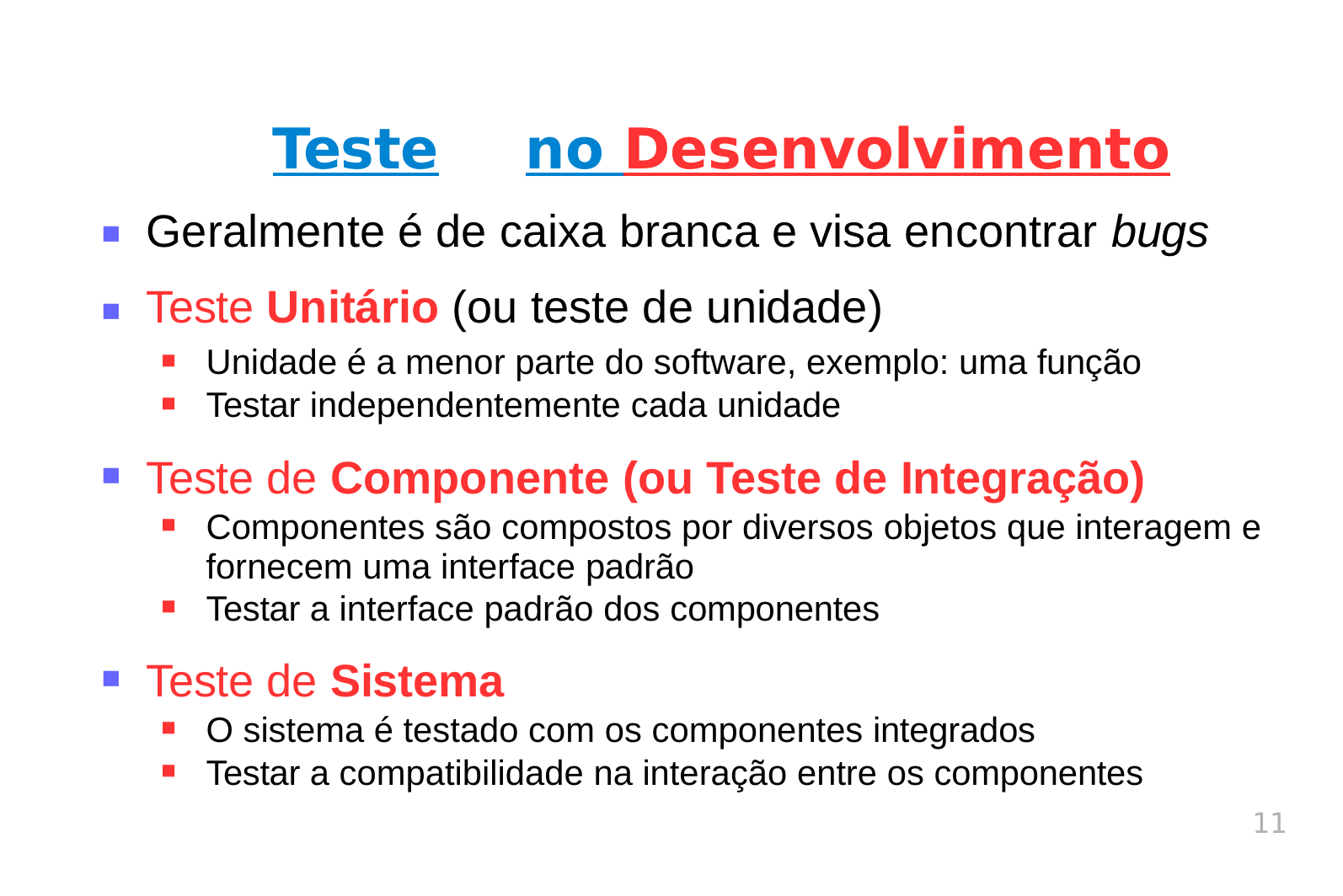

# Teste	no Desenvolvimento Geralmente é de caixa branca e visa encontrar bugs Teste Unitário (ou teste de unidade)
■
■
■
■
Unidade é a menor parte do software, exemplo: uma função Testar independentemente cada unidade
Teste de Componente (ou Teste de Integração)
■
Componentes são compostos por diversos objetos que interagem e fornecem uma interface padrão
Testar a interface padrão dos componentes
■
■
Teste de Sistema
■
■
■
O sistema é testado com os componentes integrados
Testar a compatibilidade na interação entre os componentes
11